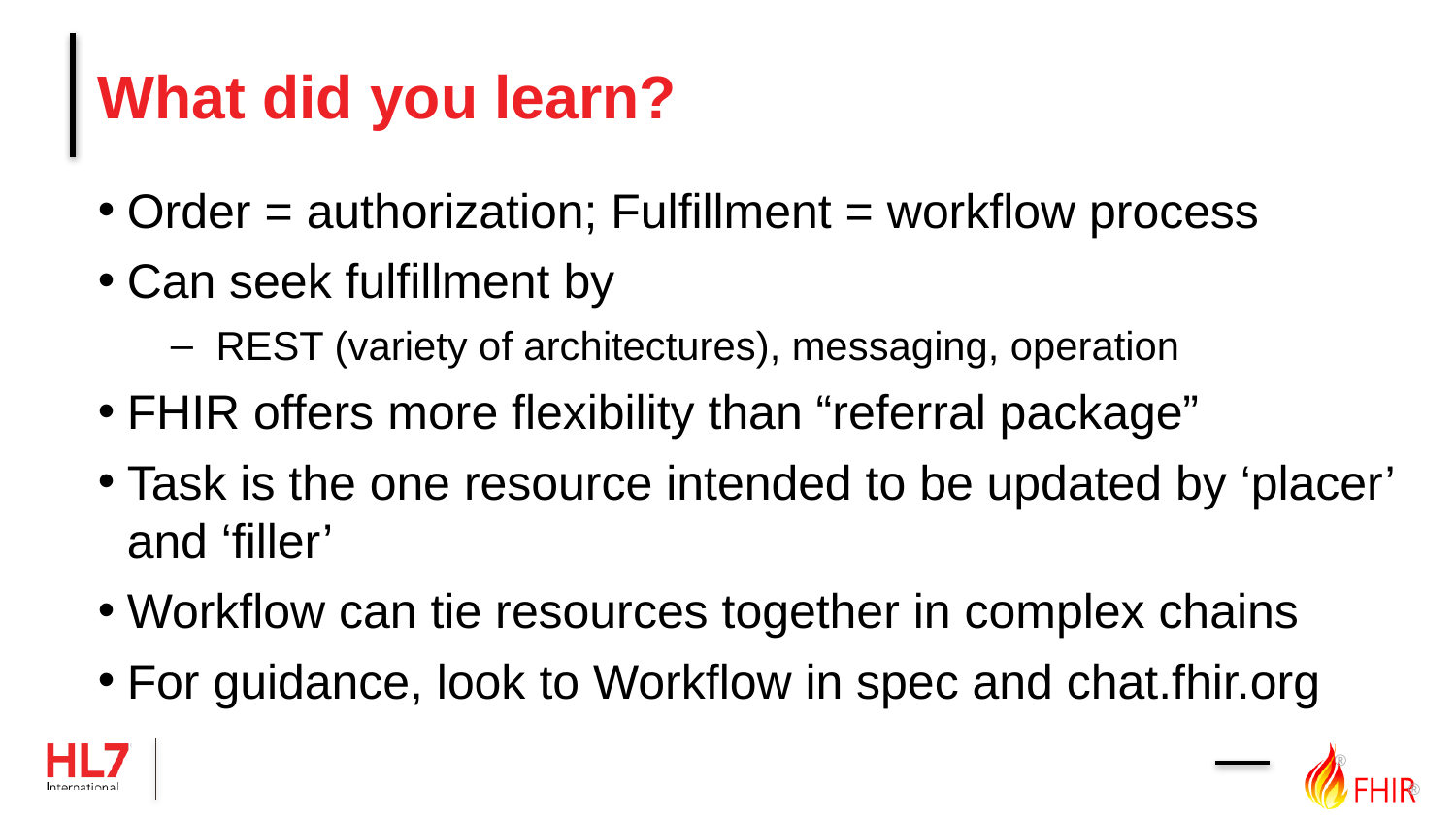

# What did you learn?
Order = authorization; Fulfillment = workflow process
Can seek fulfillment by
REST (variety of architectures), messaging, operation
FHIR offers more flexibility than “referral package”
Task is the one resource intended to be updated by ‘placer’ and ‘filler’
Workflow can tie resources together in complex chains
For guidance, look to Workflow in spec and chat.fhir.org